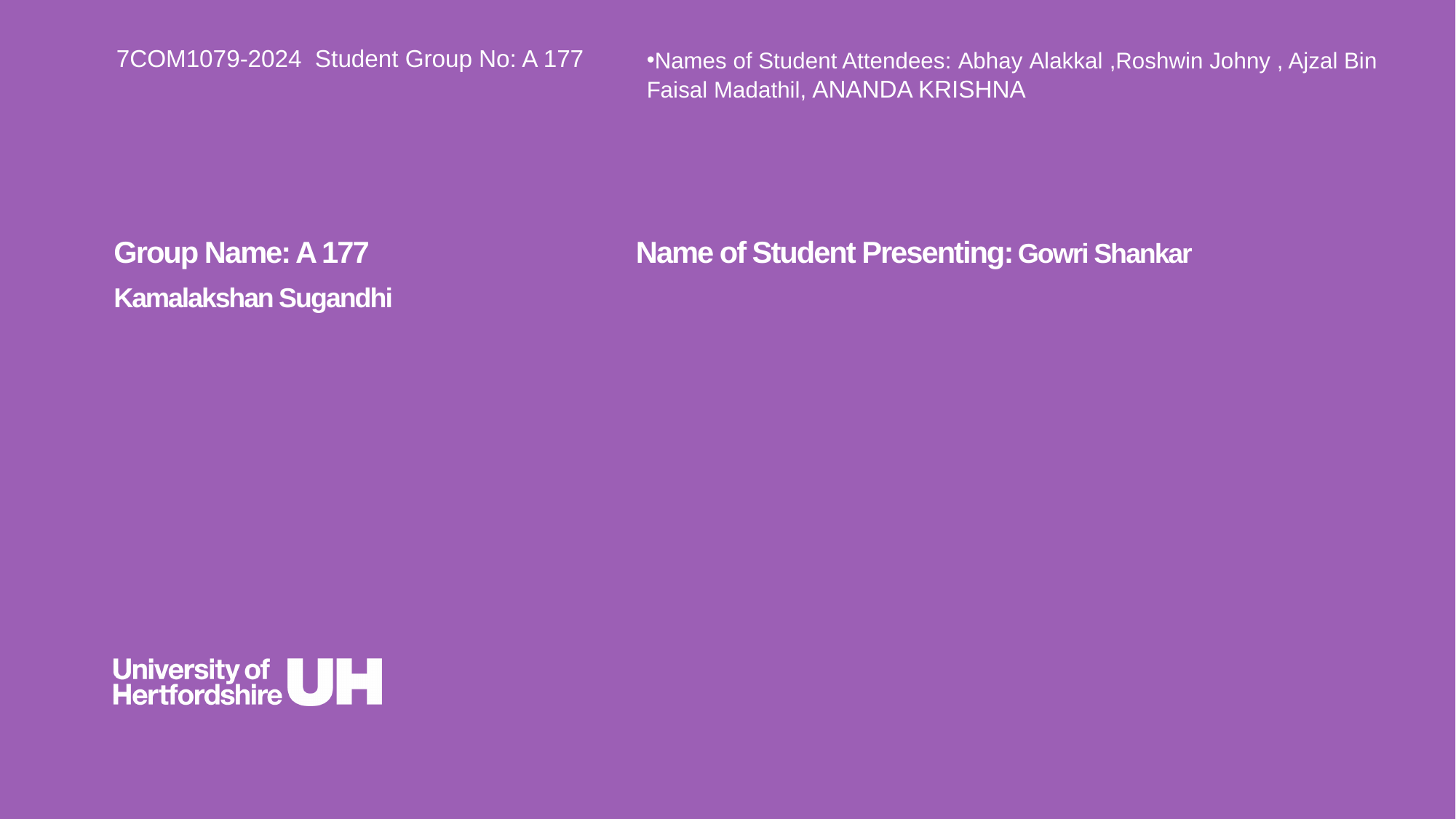

7COM1079-2024  Student Group No: A 177
Names of Student Attendees: Abhay Alakkal ,Roshwin Johny , Ajzal Bin Faisal Madathil, ANANDA KRISHNA

Group Name: A 177                                       Name of Student Presenting: Gowri Shankar Kamalakshan Sugandhi
# Research Question – Tutorial Presentation for Feedback Date: 18-11-2024